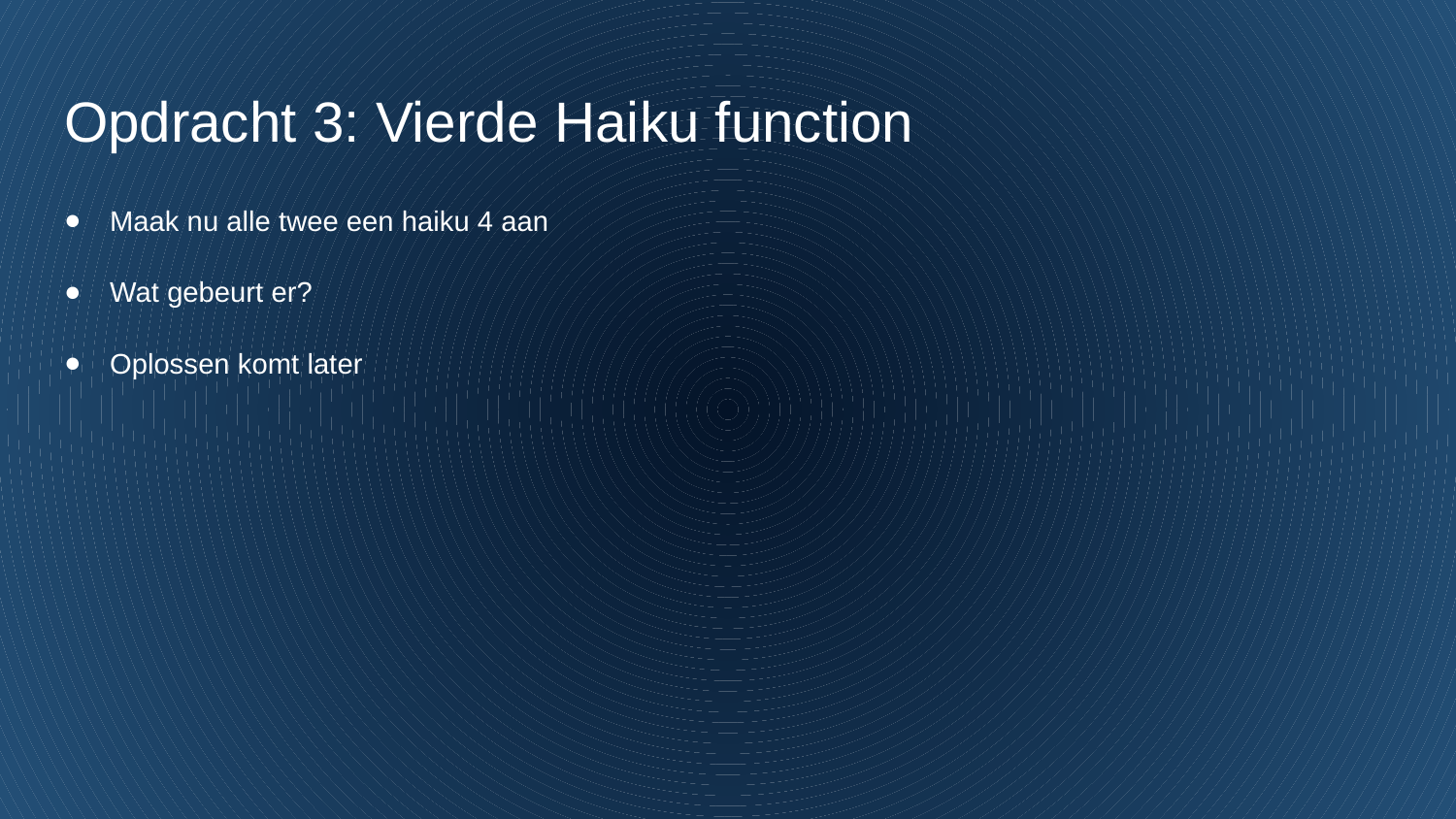

# Opdracht 3: Vierde Haiku function
Maak nu alle twee een haiku 4 aan
Wat gebeurt er?
Oplossen komt later